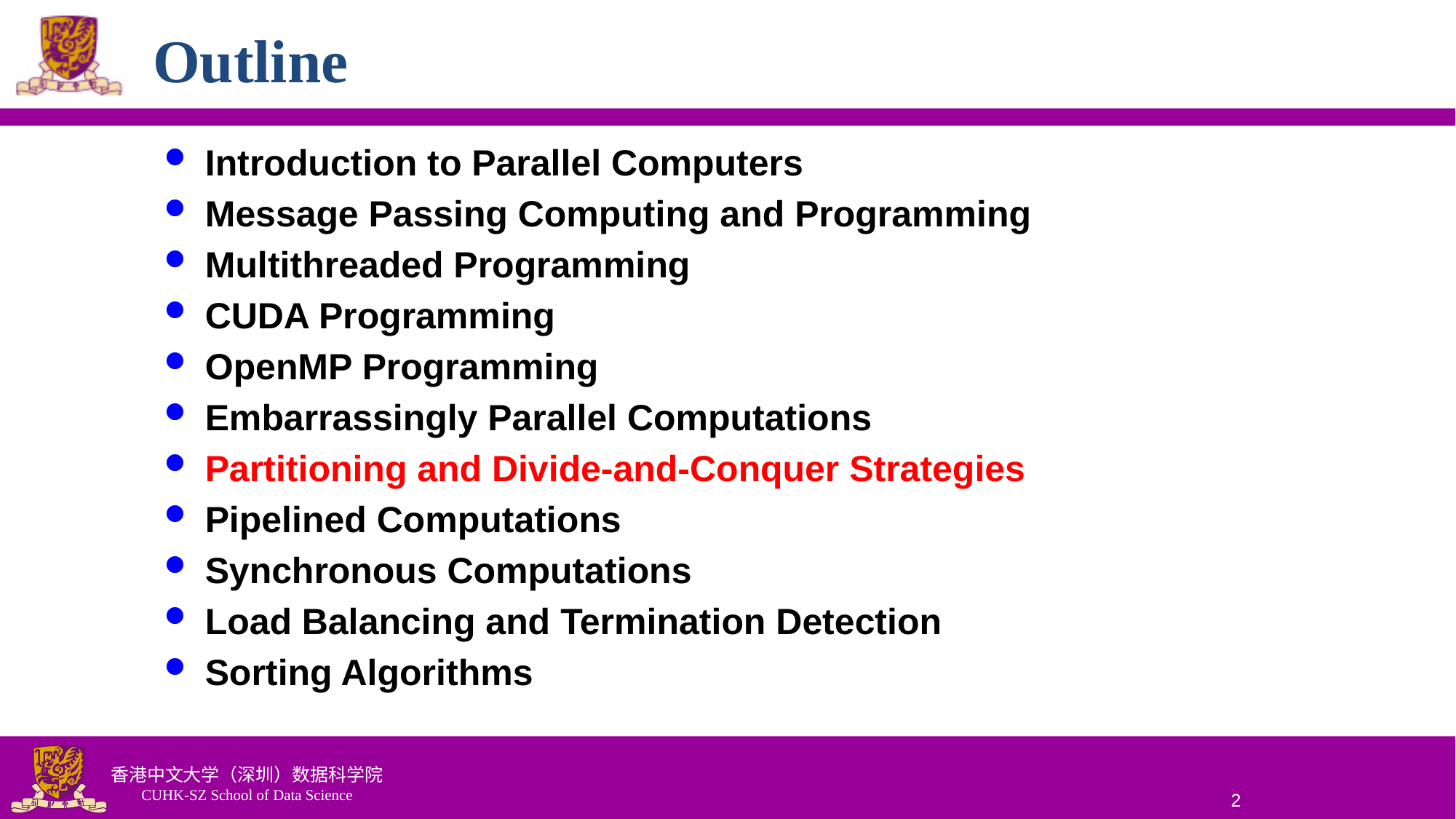

# Outline
Introduction to Parallel Computers
Message Passing Computing and Programming
Multithreaded Programming
CUDA Programming
OpenMP Programming
Embarrassingly Parallel Computations
Partitioning and Divide-and-Conquer Strategies
Pipelined Computations
Synchronous Computations
Load Balancing and Termination Detection
Sorting Algorithms
2